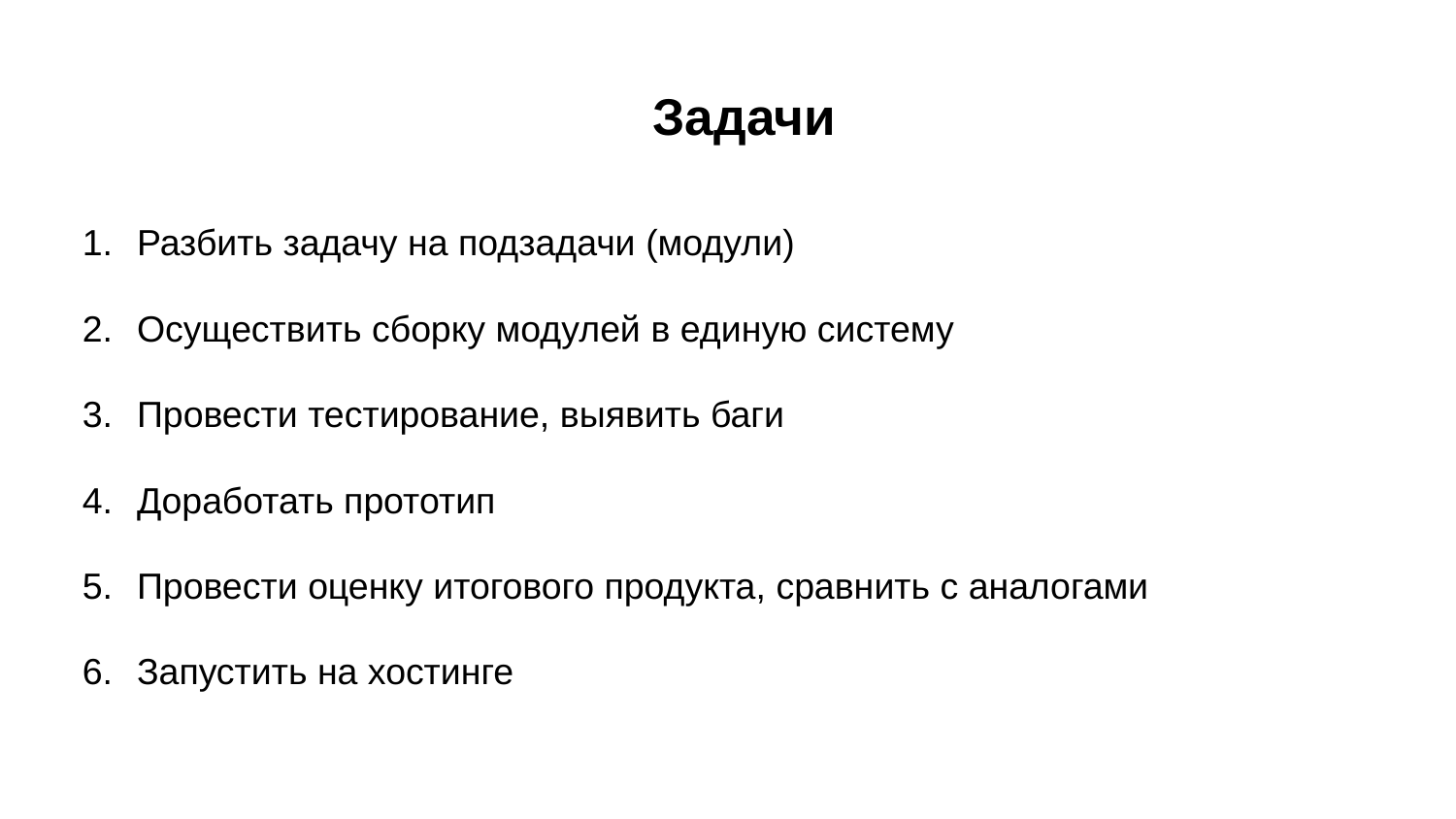

# Задачи
Разбить задачу на подзадачи (модули)
Осуществить сборку модулей в единую систему
Провести тестирование, выявить баги
Доработать прототип
Провести оценку итогового продукта, сравнить с аналогами
Запустить на хостинге